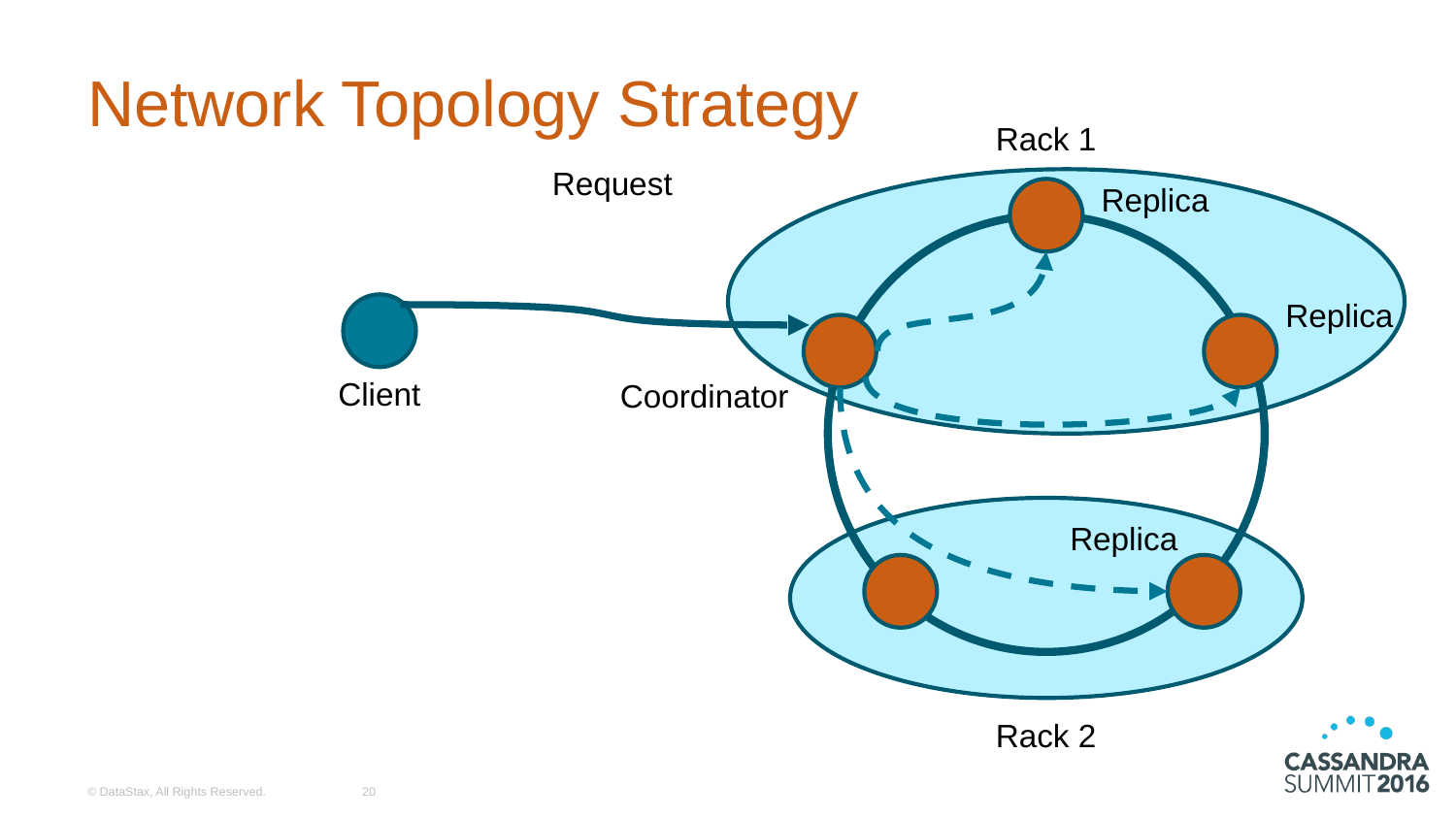

# Network Topology Strategy
Rack 1
Request

Replica

Replica

Client
Coordinator

Replica
Rack 2
© DataStax, All Rights Reserved.
20